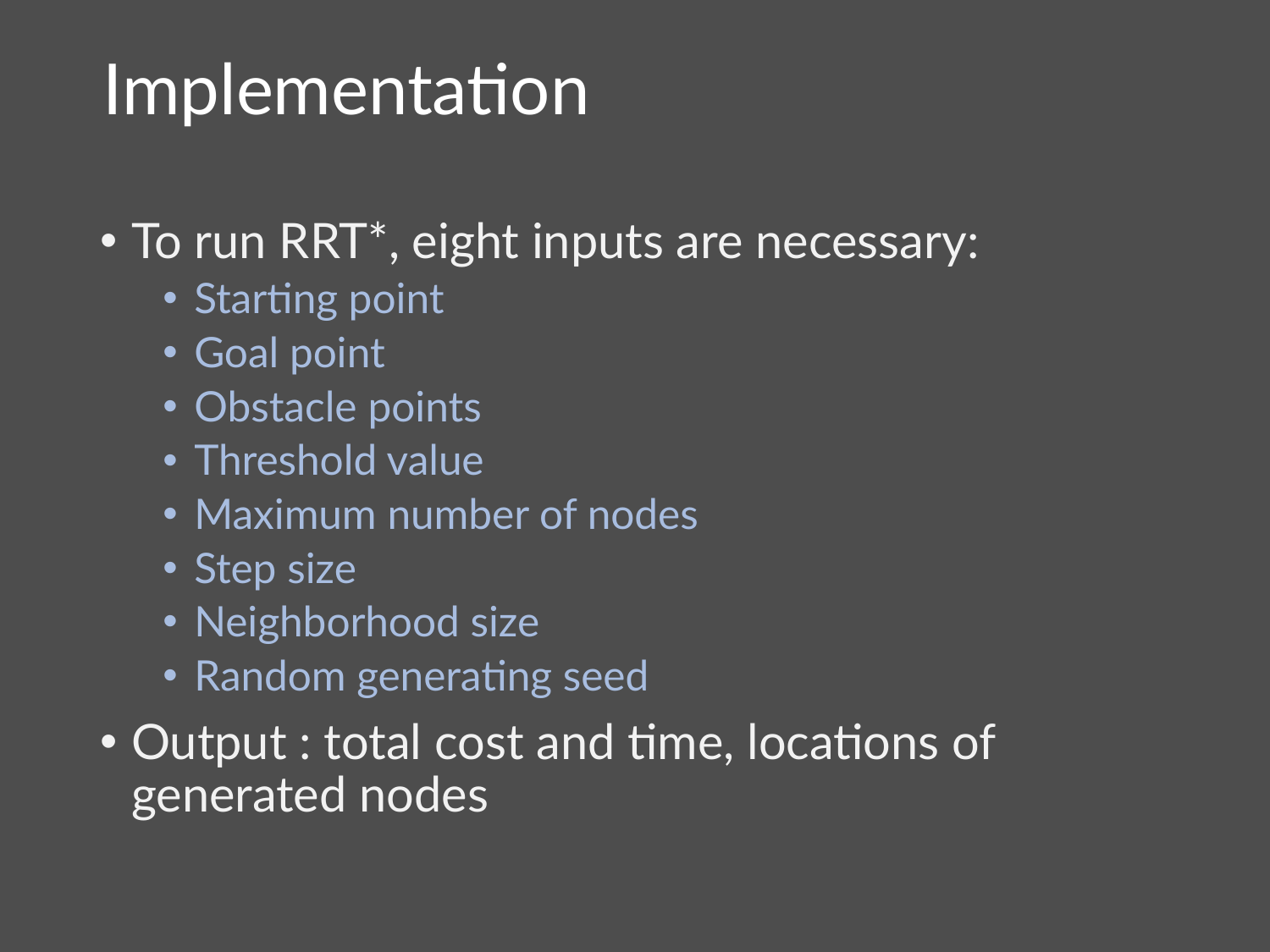

# Implementation
To run RRT*, eight inputs are necessary:
Starting point
Goal point
Obstacle points
Threshold value
Maximum number of nodes
Step size
Neighborhood size
Random generating seed
Output : total cost and time, locations of generated nodes